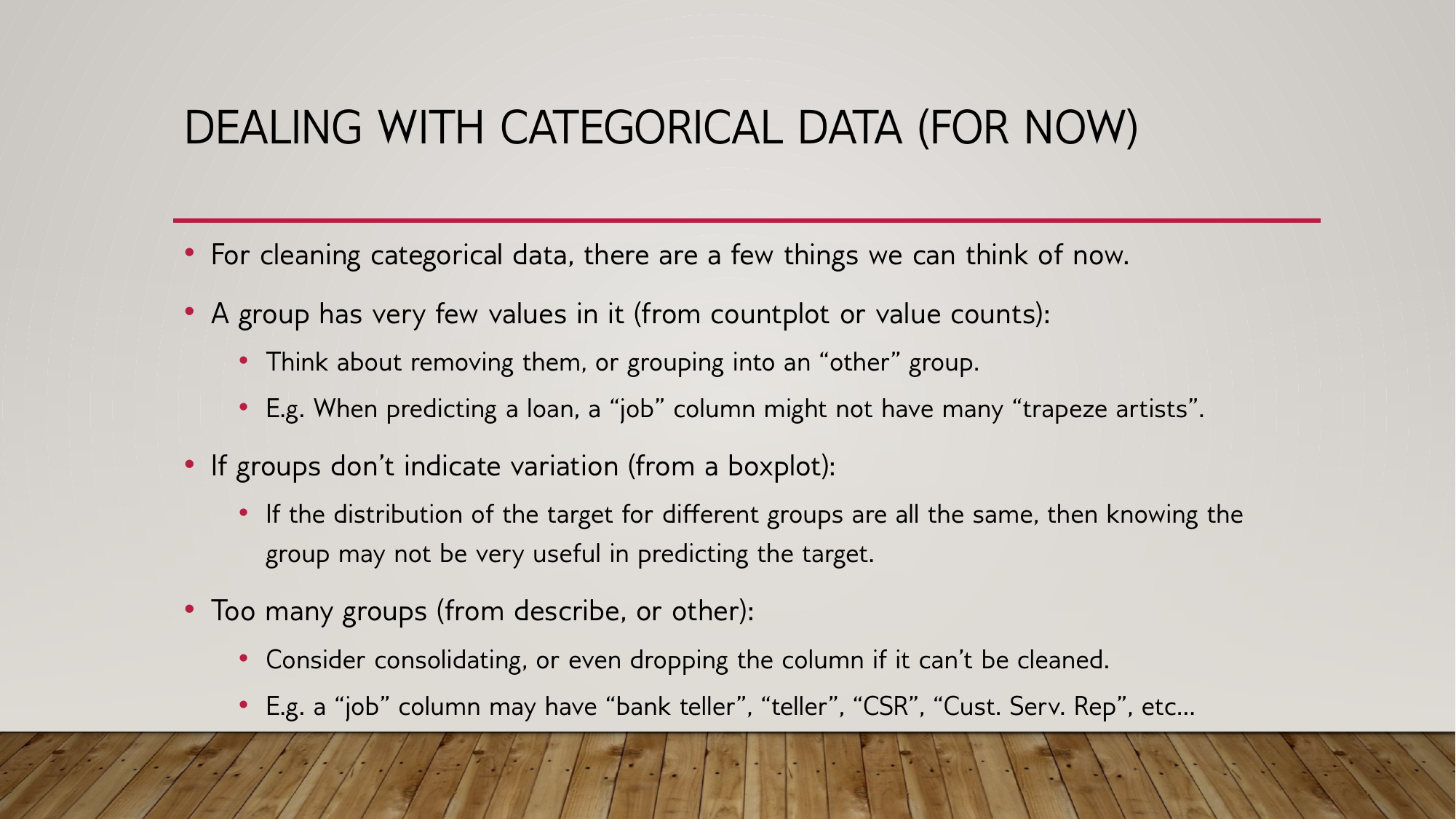

# Dealing with Categorical Data (for now)
For cleaning categorical data, there are a few things we can think of now.
A group has very few values in it (from countplot or value counts):
Think about removing them, or grouping into an “other” group.
E.g. When predicting a loan, a “job” column might not have many “trapeze artists”.
If groups don’t indicate variation (from a boxplot):
If the distribution of the target for different groups are all the same, then knowing the group may not be very useful in predicting the target.
Too many groups (from describe, or other):
Consider consolidating, or even dropping the column if it can’t be cleaned.
E.g. a “job” column may have “bank teller”, “teller”, “CSR”, “Cust. Serv. Rep”, etc…